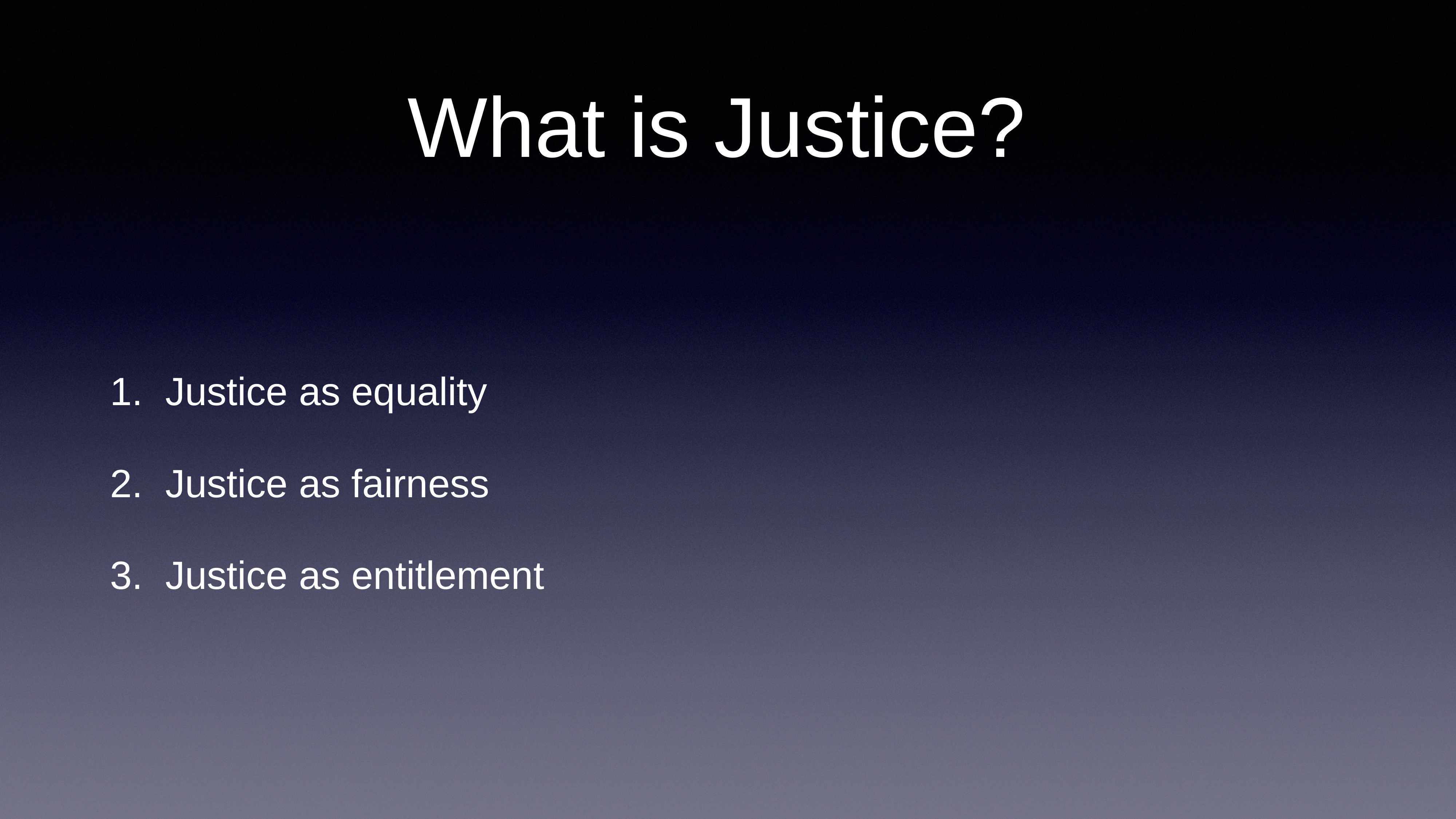

# What is Justice?
Justice as equality
Justice as fairness
Justice as entitlement